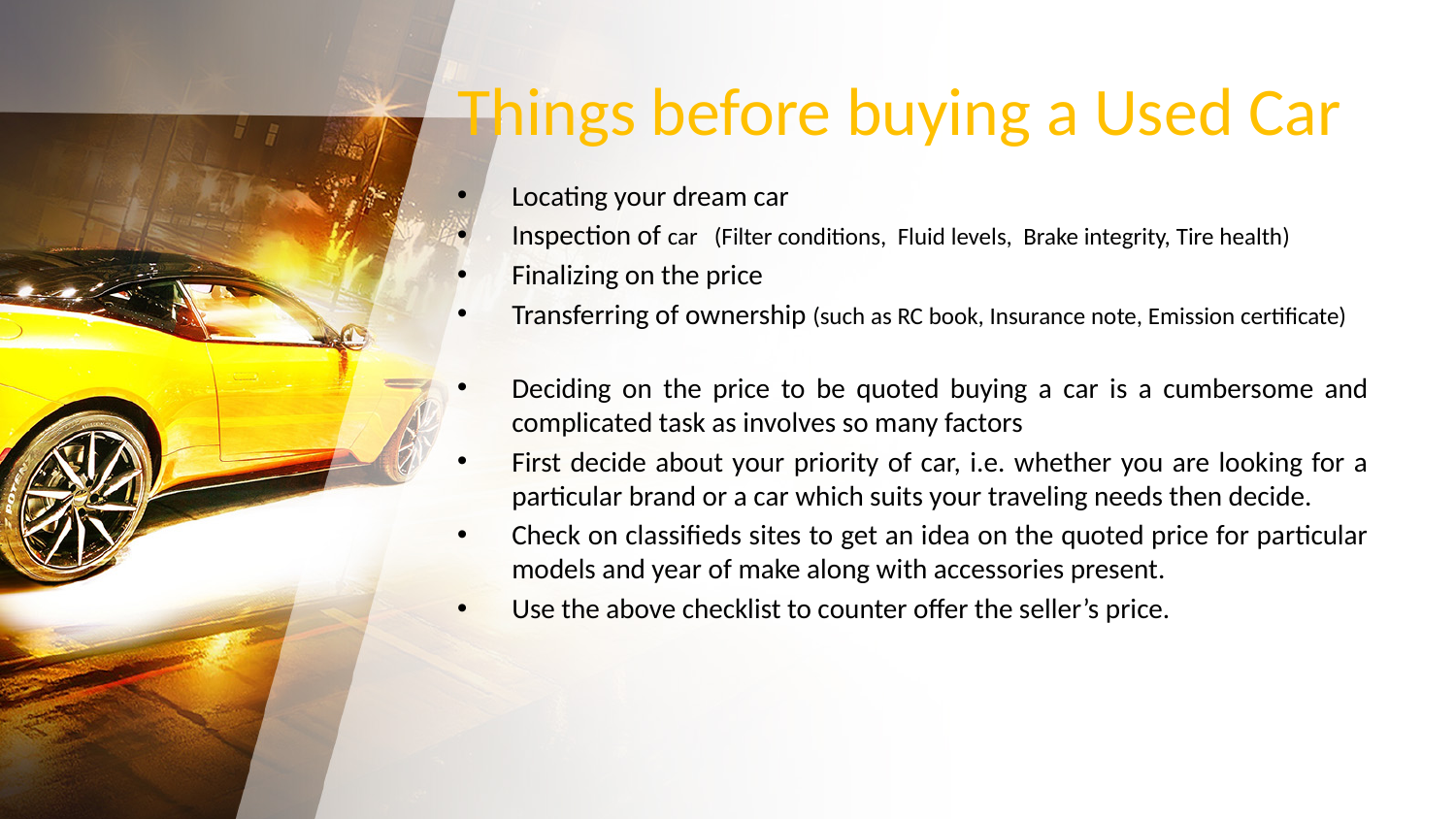

# Things before buying a Used Car
Locating your dream car
Inspection of car   (Filter conditions,  Fluid levels,  Brake integrity, Tire health)
Finalizing on the price
Transferring of ownership (such as RC book, Insurance note, Emission certificate)

Deciding on the price to be quoted buying a car is a cumbersome and complicated task as involves so many factors
First decide about your priority of car, i.e. whether you are looking for a particular brand or a car which suits your traveling needs then decide.
Check on classifieds sites to get an idea on the quoted price for particular models and year of make along with accessories present.
Use the above checklist to counter offer the seller’s price.